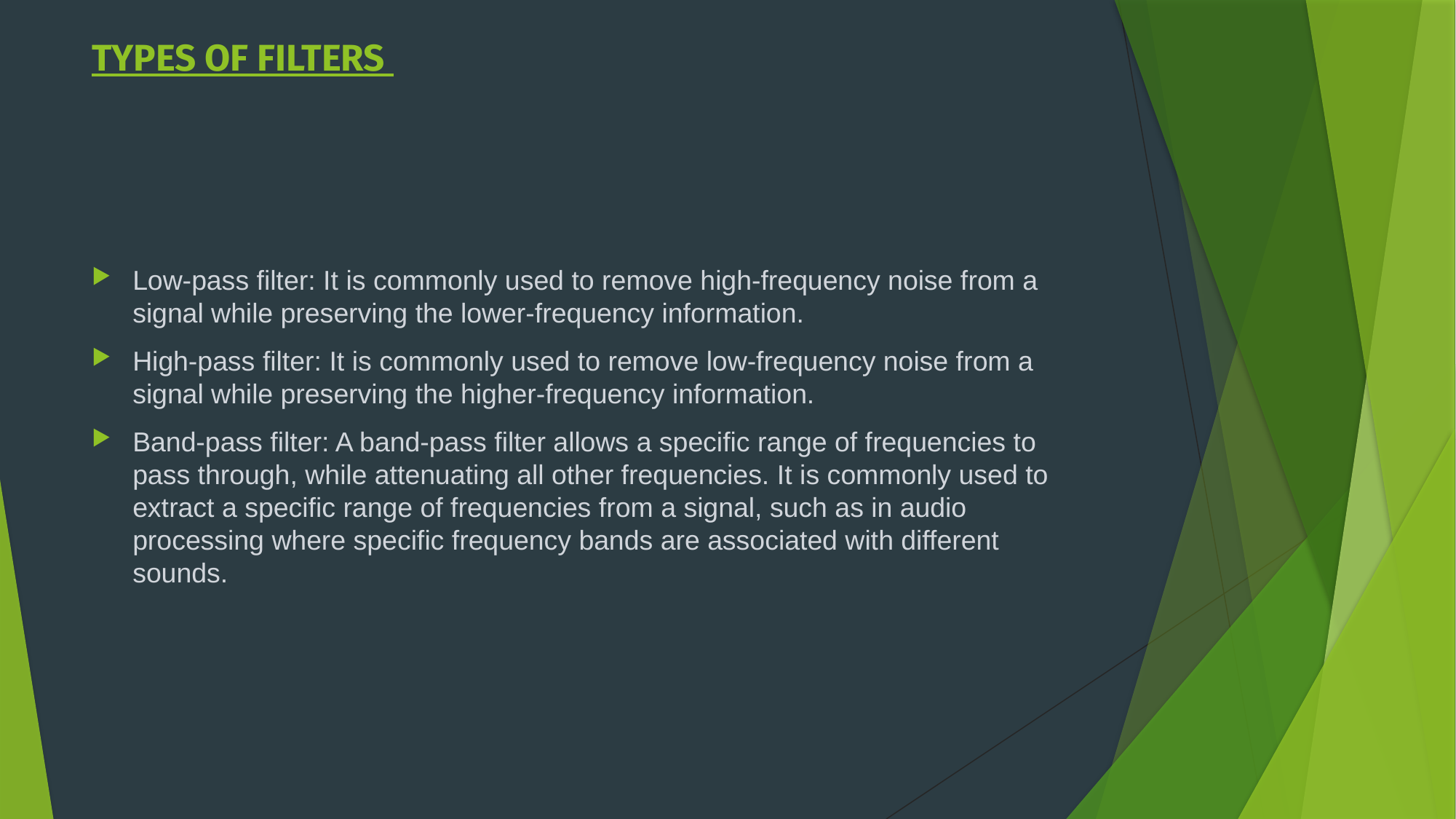

# TYPES OF FILTERS
Low-pass filter: It is commonly used to remove high-frequency noise from a signal while preserving the lower-frequency information.
High-pass filter: It is commonly used to remove low-frequency noise from a signal while preserving the higher-frequency information.
Band-pass filter: A band-pass filter allows a specific range of frequencies to pass through, while attenuating all other frequencies. It is commonly used to extract a specific range of frequencies from a signal, such as in audio processing where specific frequency bands are associated with different sounds.